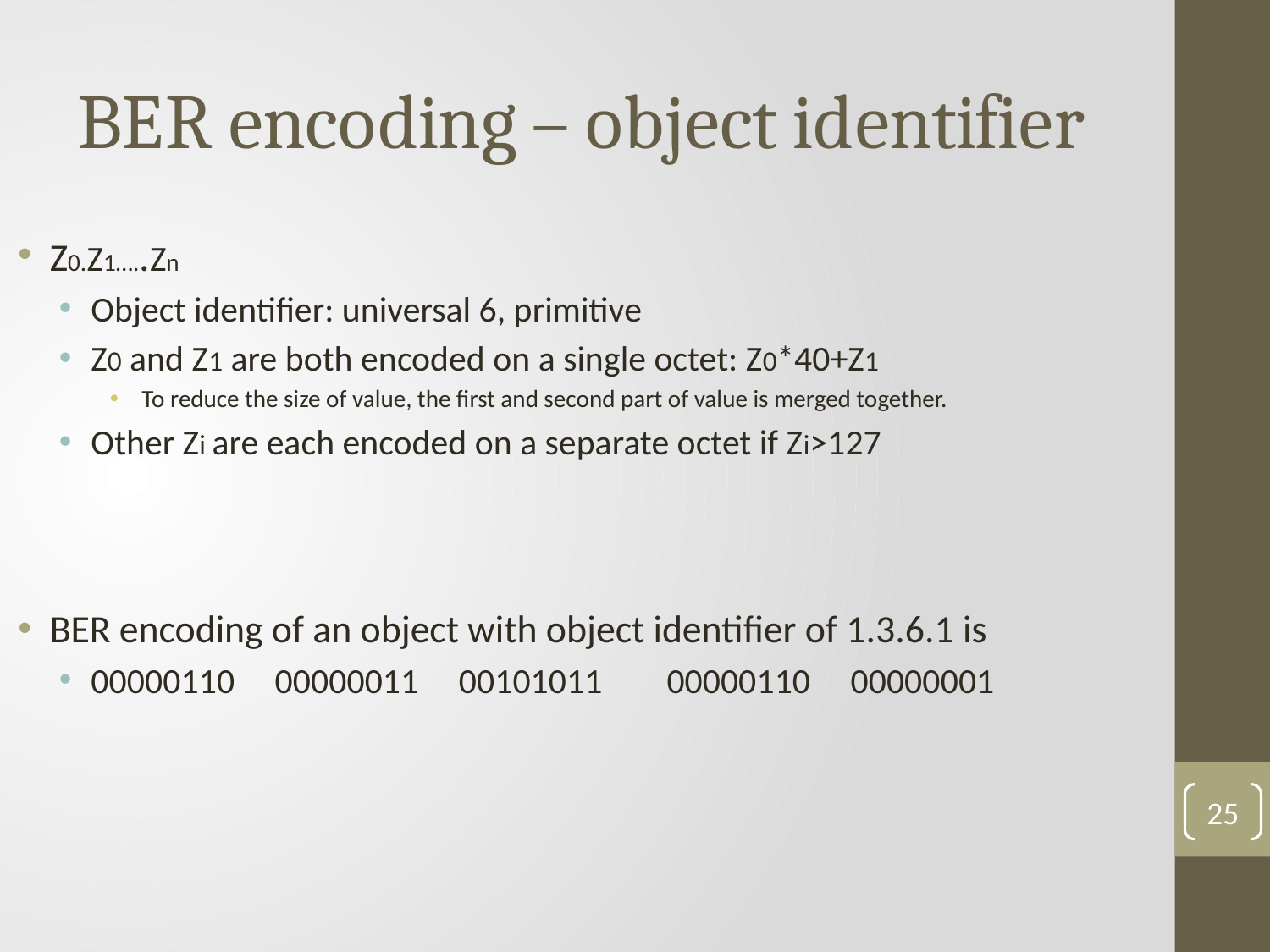

# BER encoding – object identifier
Z0.Z1…..Zn
Object identifier: universal 6, primitive
Z0 and Z1 are both encoded on a single octet: Z0*40+Z1
To reduce the size of value, the first and second part of value is merged together.
Other Zi are each encoded on a separate octet if Zi>127

BER encoding of an object with object identifier of 1.3.6.1 is
00000110     00000011     00101011        00000110     00000001
25